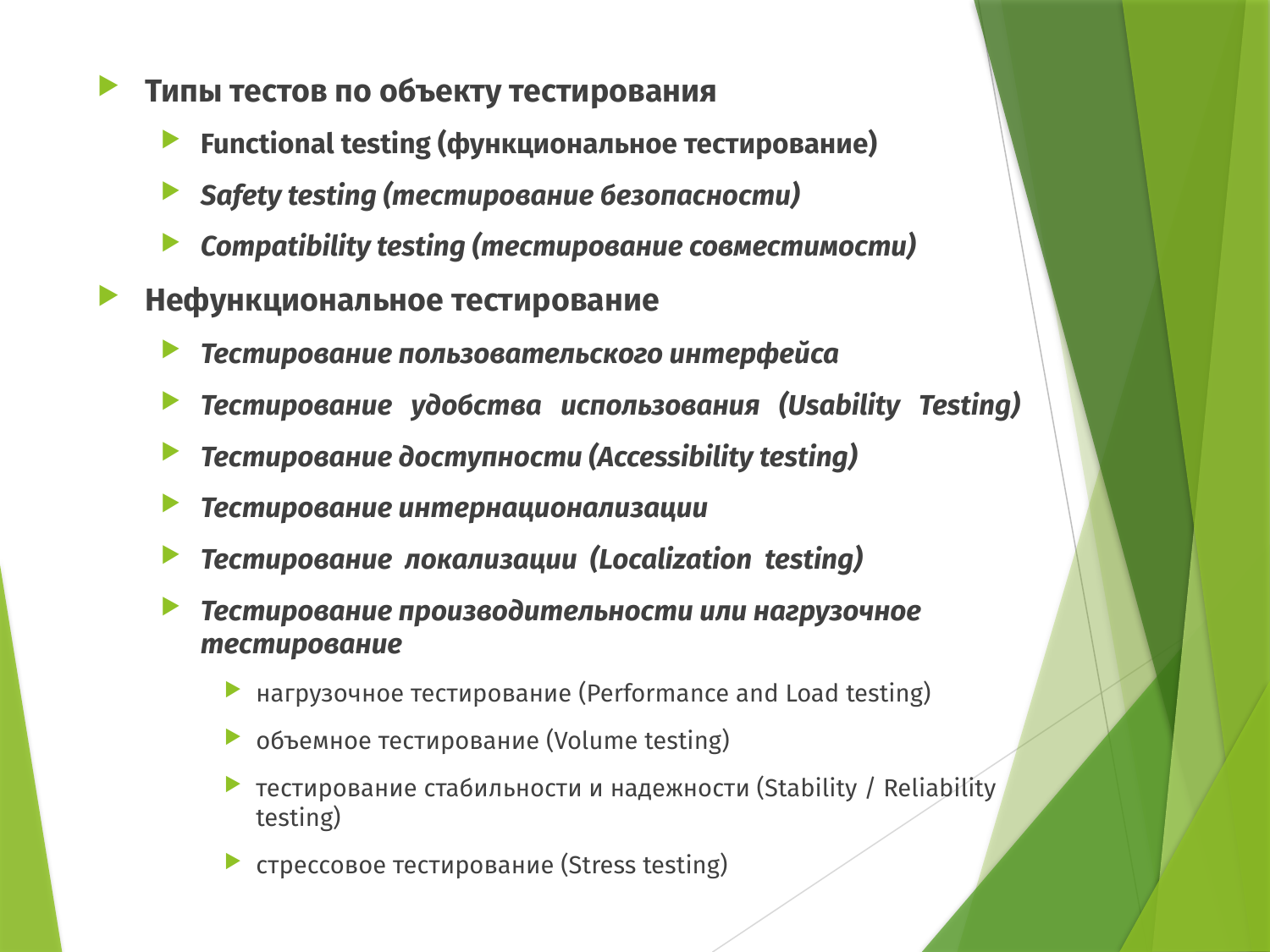

Типы тестов по объекту тестирования
Functional testing (функциональное тестирование)
Safety testing (тестирование безопасности)
Compatibility testing (тестирование совместимости)
Нефункциональное тестирование
Тестирование пользовательского интерфейса
Тестирование   удобства   использования   (Usability   Testing)
Тестирование доступности (Accessibility testing)
Тестирование интернационализации
Тестирование  локализации  (Localization  testing)
Тестирование производительности или нагрузочное тестирование
нагрузочное тестирование (Performance and Load testing)
объемное тестирование (Volume testing)
тестирование стабильности и надежности (Stability / Reliability testing)
стрессовое тестирование (Stress testing)